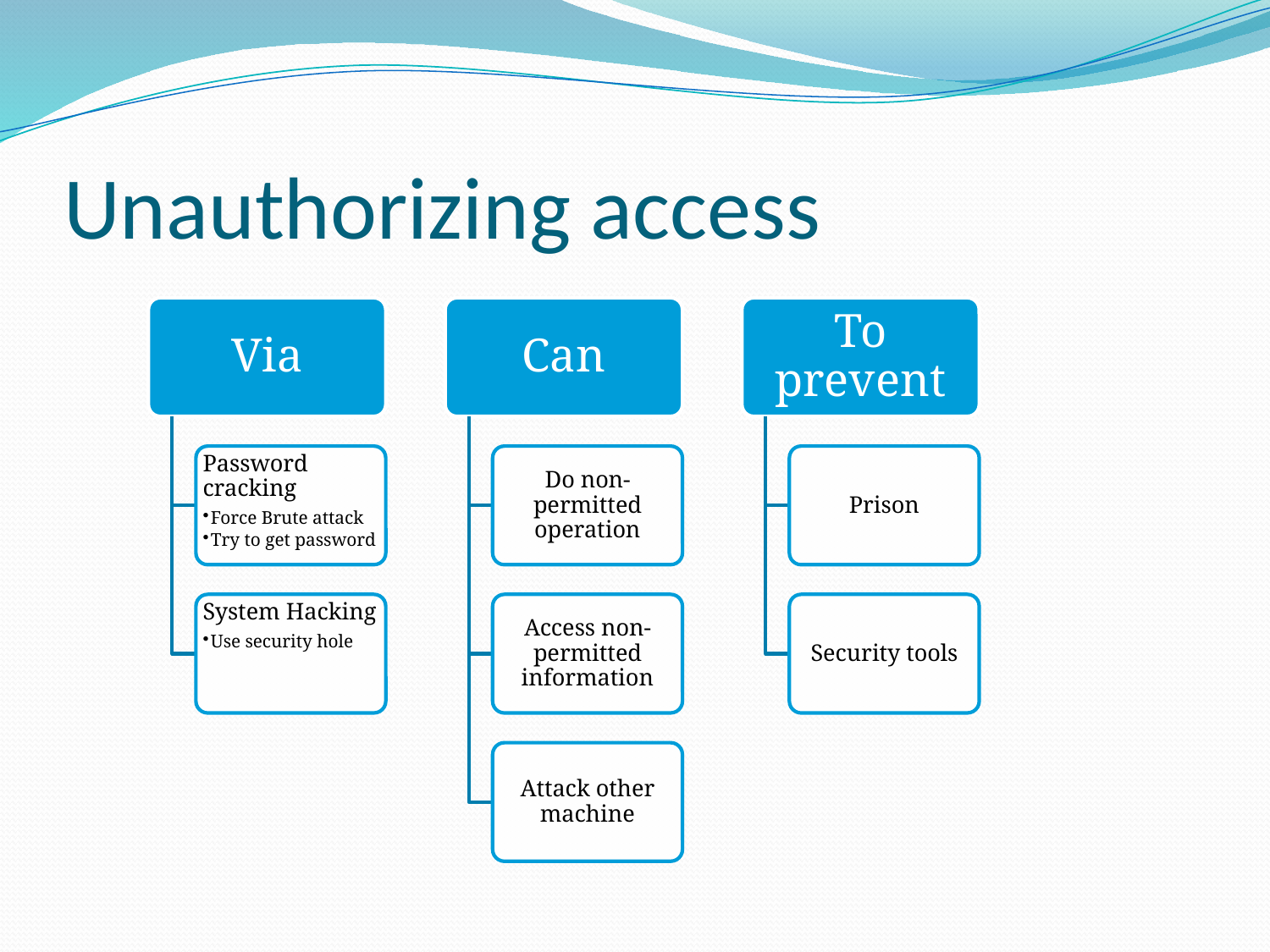

# Unauthorizing access

Via
Password cracking
Force Brute attack
Try to get password
System Hacking
Use security hole
Can
Do non-permitted operation
Access non-permitted information
Attack other machine
To prevent
Prison
Security tools